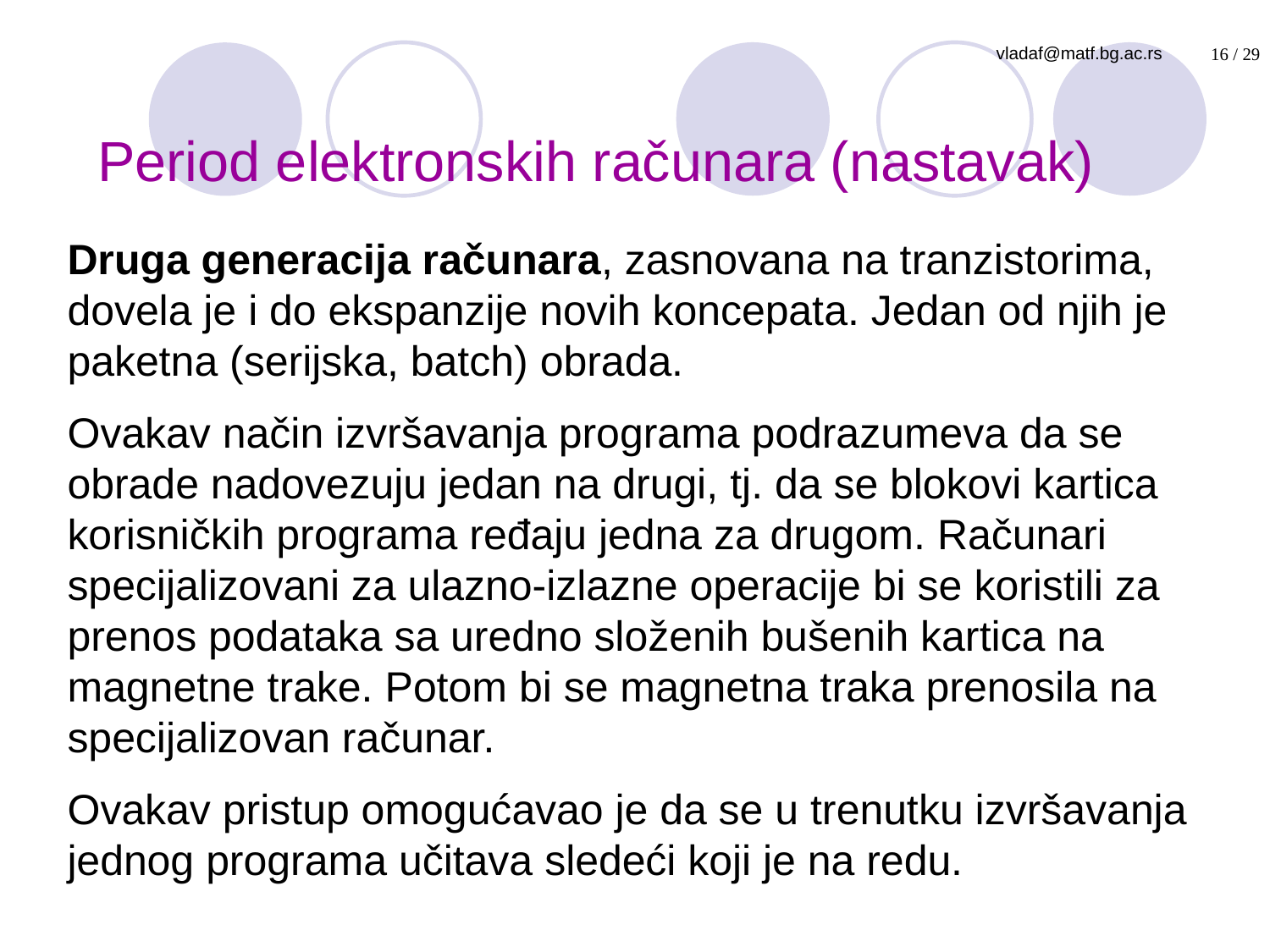

# Period elektronskih računara (nastavak)
Druga generacija računara, zasnovana na tranzistorima, dovela je i do ekspanzije novih koncepata. Jedan od njih je paketna (serijska, batch) obrada.
Ovakav način izvršavanja programa podrazumeva da se obrade nadovezuju jedan na drugi, tj. da se blokovi kartica korisničkih programa ređaju jedna za drugom. Računari specijalizovani za ulazno-izlazne operacije bi se koristili za prenos podataka sa uredno složenih bušenih kartica na magnetne trake. Potom bi se magnetna traka prenosila na specijalizovan računar.
Ovakav pristup omogućavao je da se u trenutku izvršavanja jednog programa učitava sledeći koji je na redu.